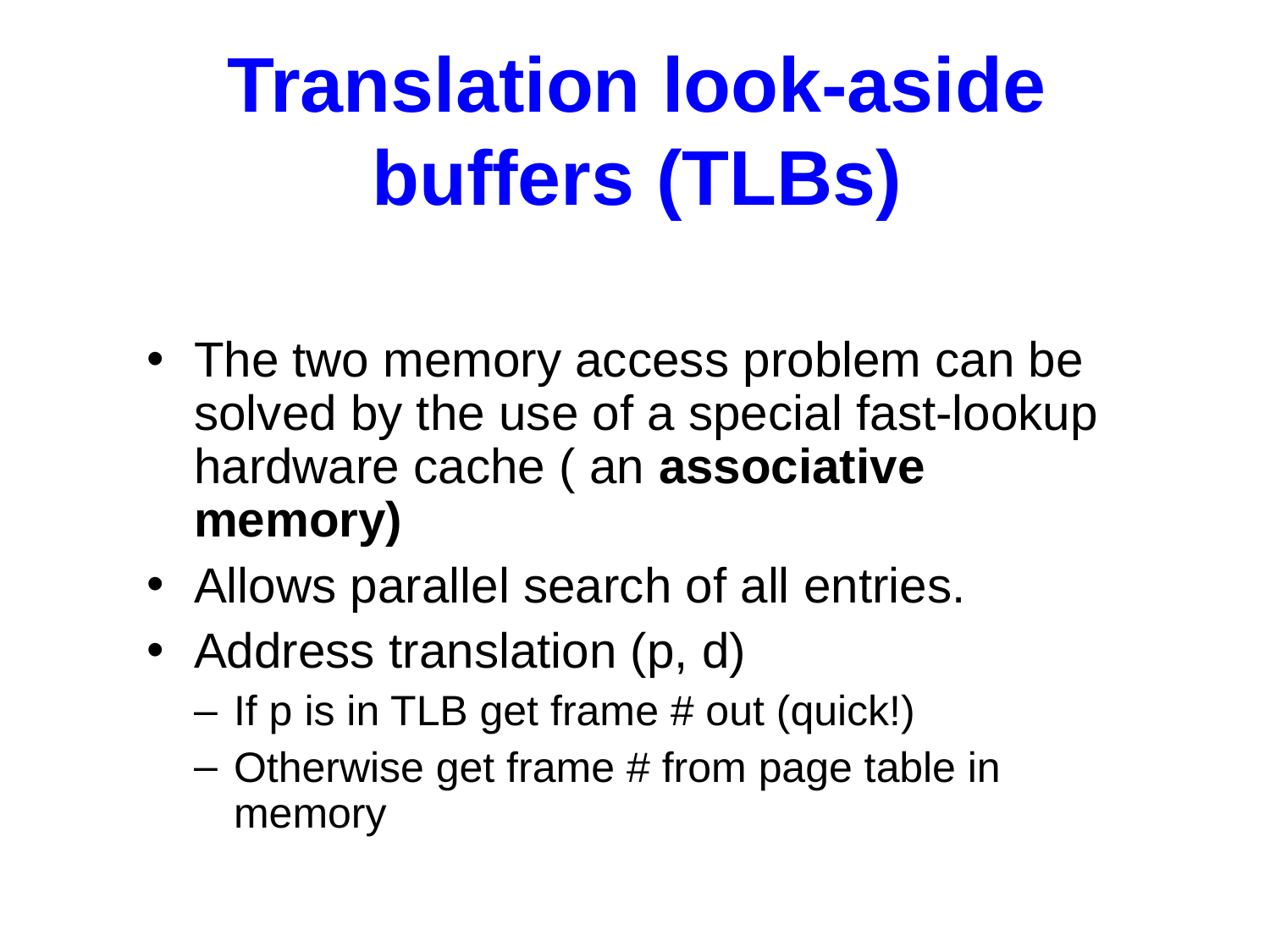

Translation look-aside buffers (TLBs)

The two memory access problem can be solved by the use of a special fast-lookup hardware cache ( an associative memory)
Allows parallel search of all entries.
Address translation (p, d)
If p is in TLB get frame # out (quick!)
Otherwise get frame # from page table in memory